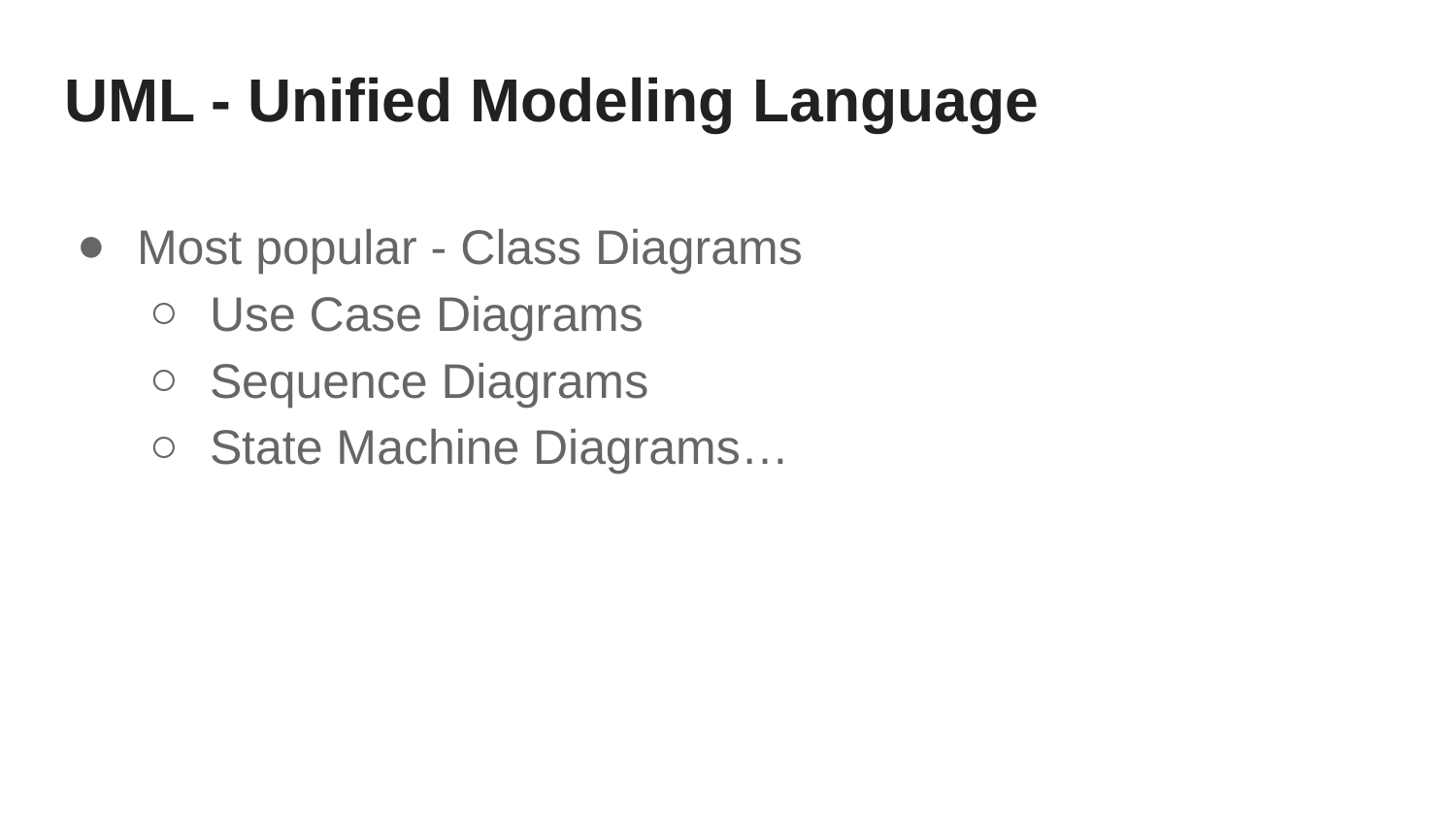

# UML - Unified Modeling Language
Most popular - Class Diagrams
Use Case Diagrams
Sequence Diagrams
State Machine Diagrams…